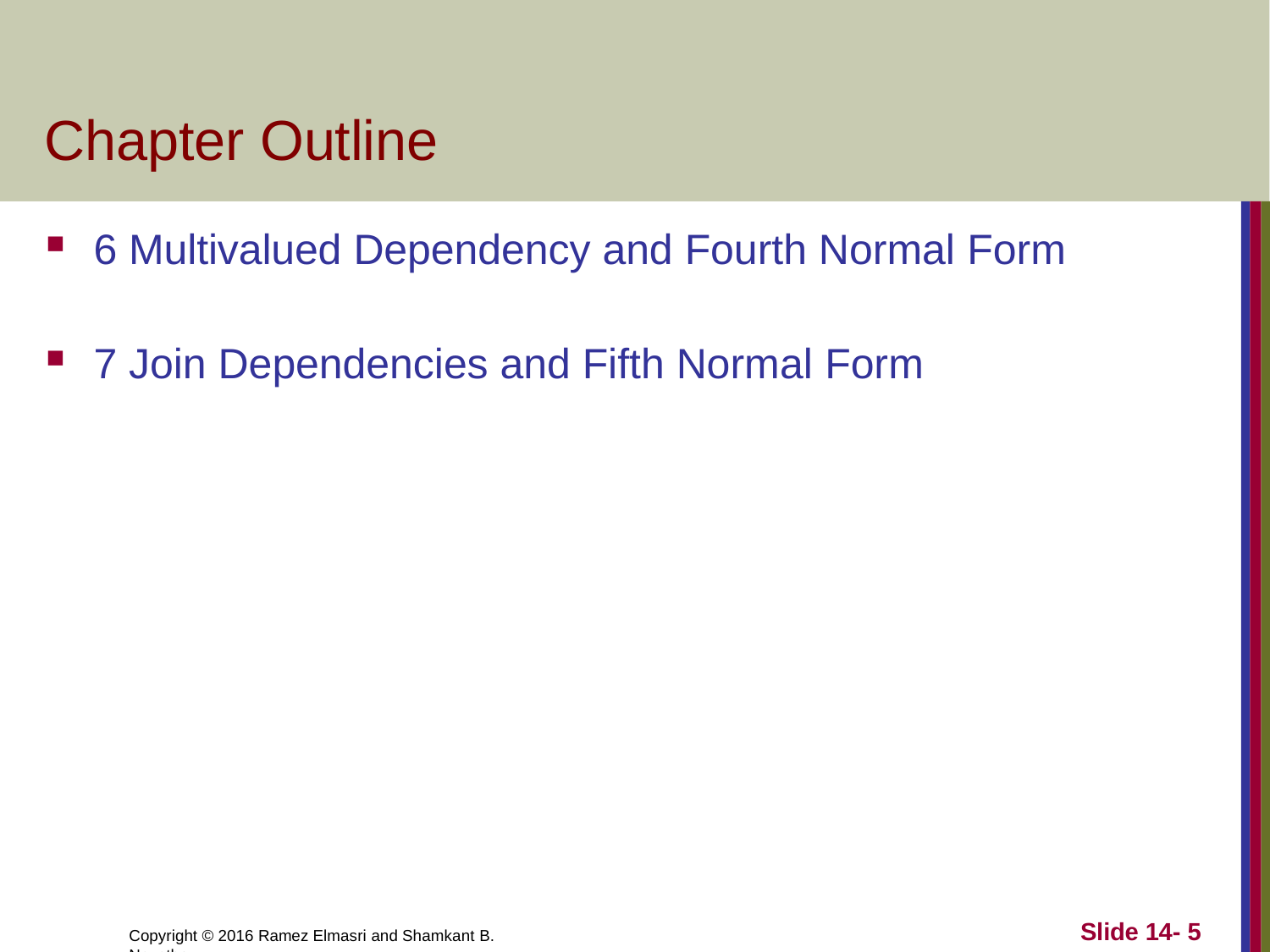

# Chapter Outline
6 Multivalued Dependency and Fourth Normal Form

7 Join Dependencies and Fifth Normal Form
Slide 14- 5
Copyright © 2016 Ramez Elmasri and Shamkant B. Navathe